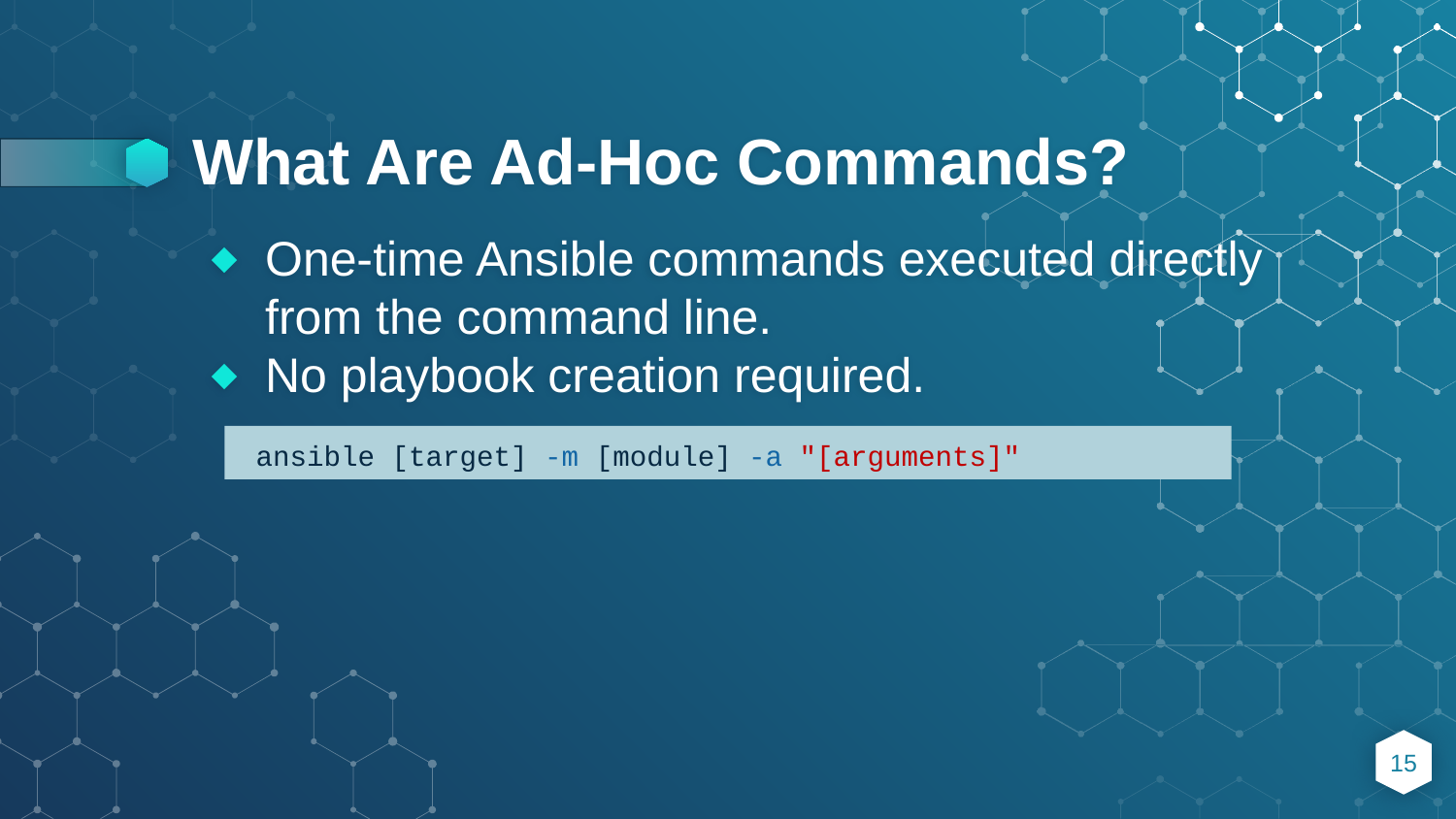

# What Are Ad-Hoc Commands?
One-time Ansible commands executed directly from the command line.
No playbook creation required.
 ansible [target] -m [module] -a "[arguments]"
15